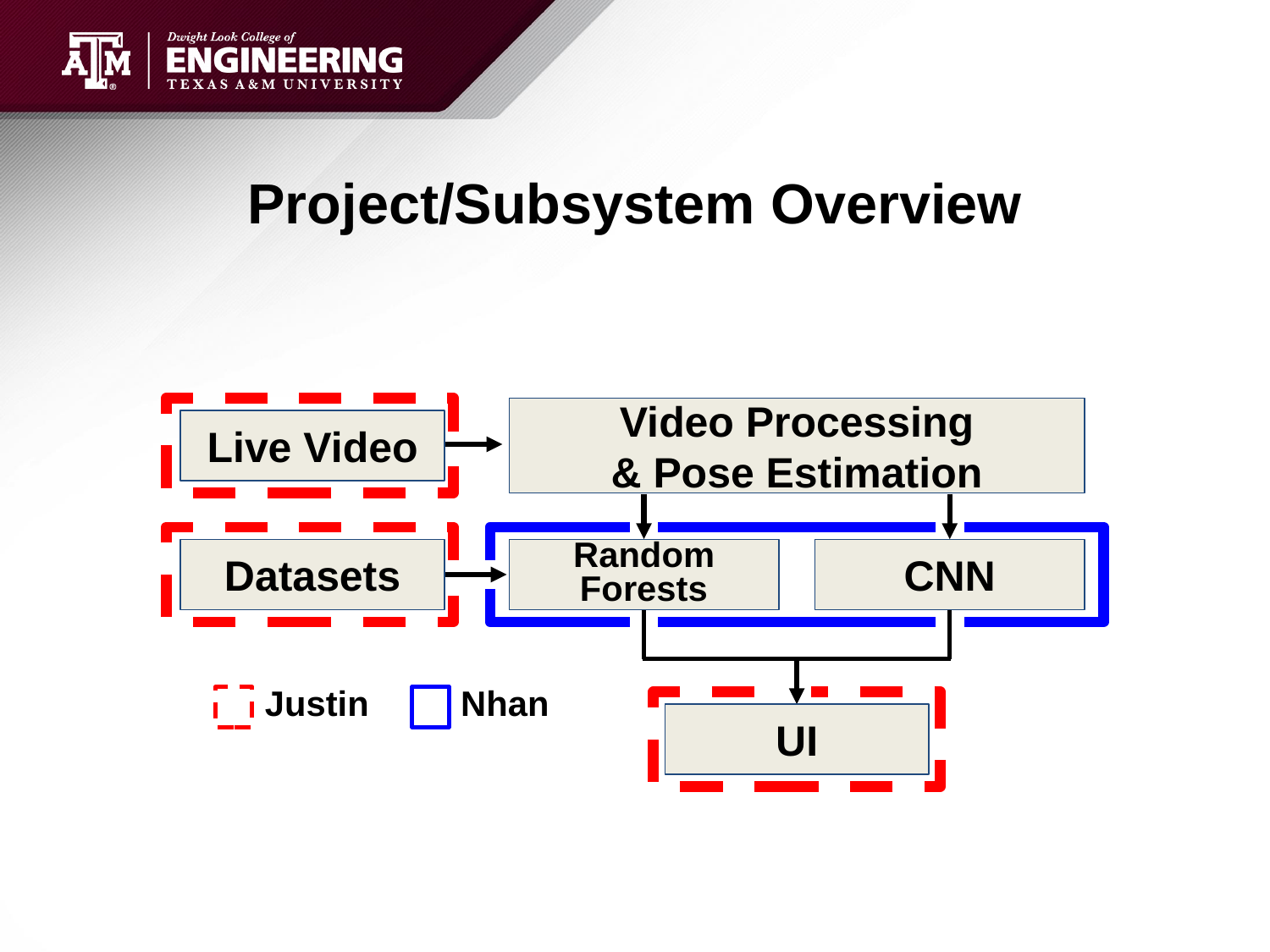

# Project/Subsystem Overview
Video Processing
& Pose Estimation

Live Video

Datasets
CNN
Random Forests

Justin
Nhan

UI